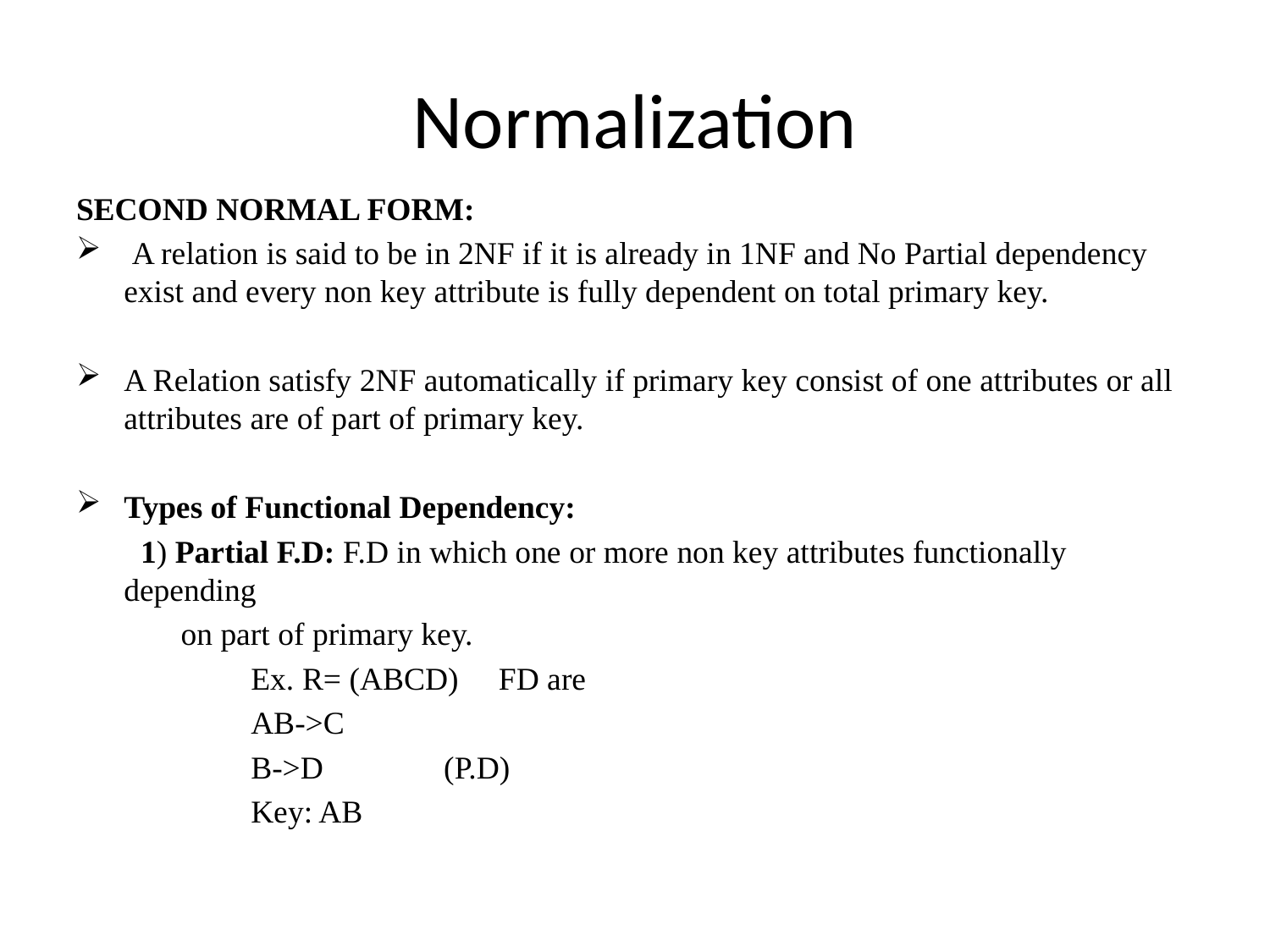

# Normalization

SECOND NORMAL FORM:
 A relation is said to be in 2NF if it is already in 1NF and No Partial dependency exist and every non key attribute is fully dependent on total primary key.

A Relation satisfy 2NF automatically if primary key consist of one attributes or all attributes are of part of primary key.

Types of Functional Dependency:
        1) Partial F.D: F.D in which one or more non key attributes functionally depending
             on part of primary key.
		Ex. R= (ABCD)     FD are
		AB->C
		B->D               (P.D)
		Key: AB